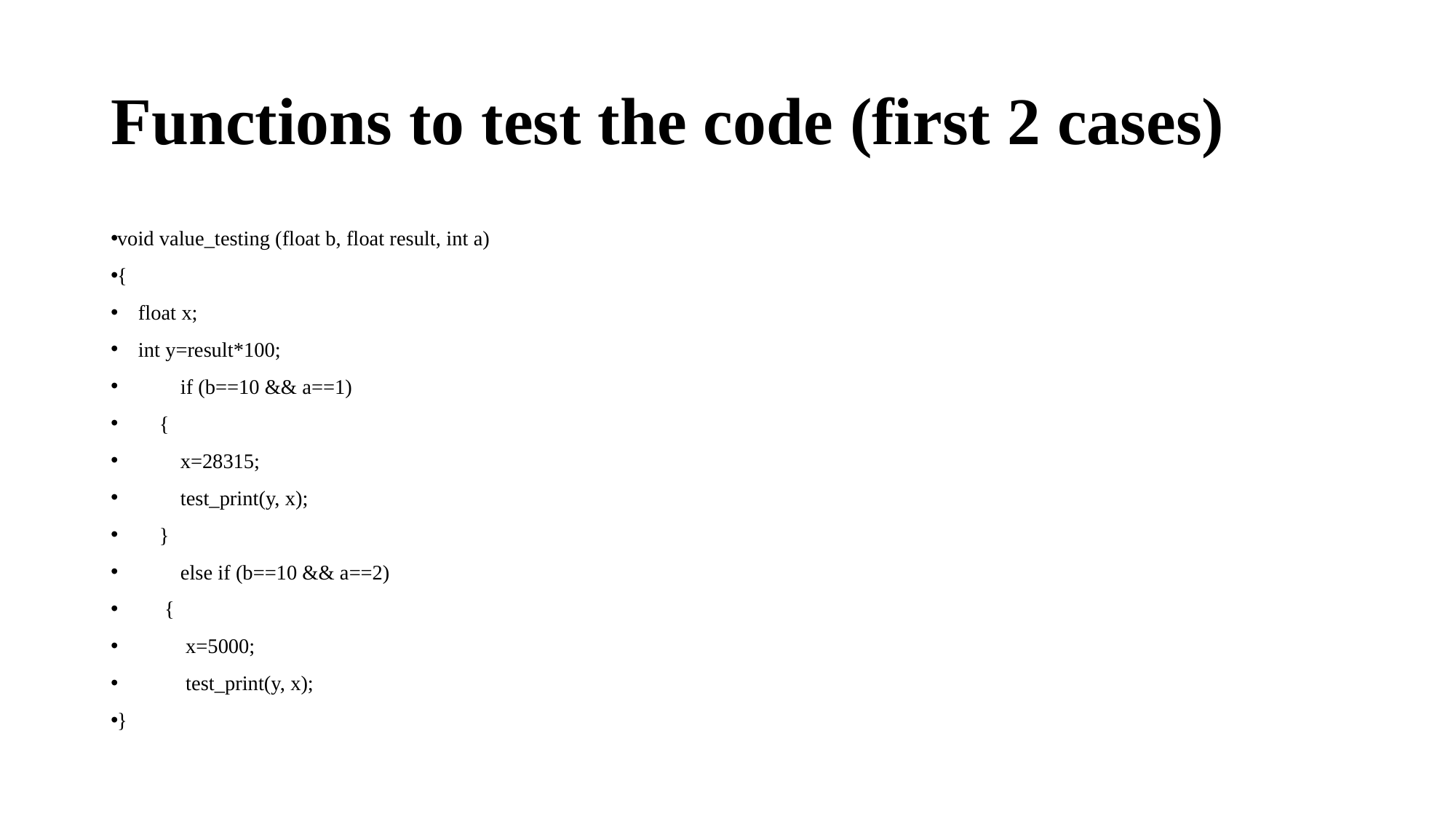

# Functions to test the code (first 2 cases)
void value_testing (float b, float result, int a)
{
    float x;
    int y=result*100;
            if (b==10 && a==1)
        {
            x=28315;
            test_print(y, x);
        }
            else if (b==10 && a==2)
         {
             x=5000;
             test_print(y, x);
}